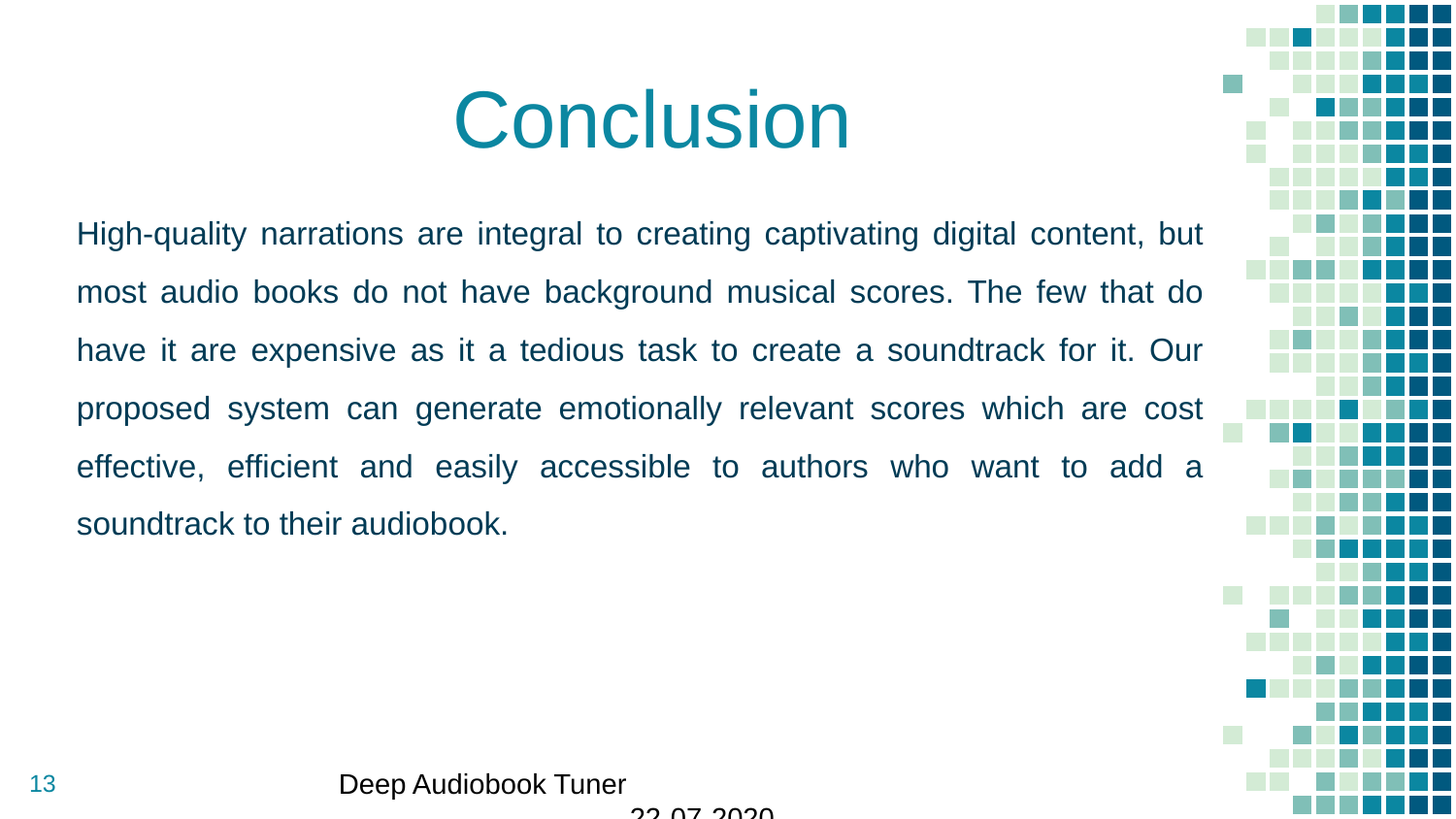

# Conclusion
High-quality narrations are integral to creating captivating digital content, but most audio books do not have background musical scores. The few that do have it are expensive as it a tedious task to create a soundtrack for it. Our proposed system can generate emotionally relevant scores which are cost effective, efficient and easily accessible to authors who want to add a soundtrack to their audiobook.
Deep Audiobook Tuner				22-07-2020
13